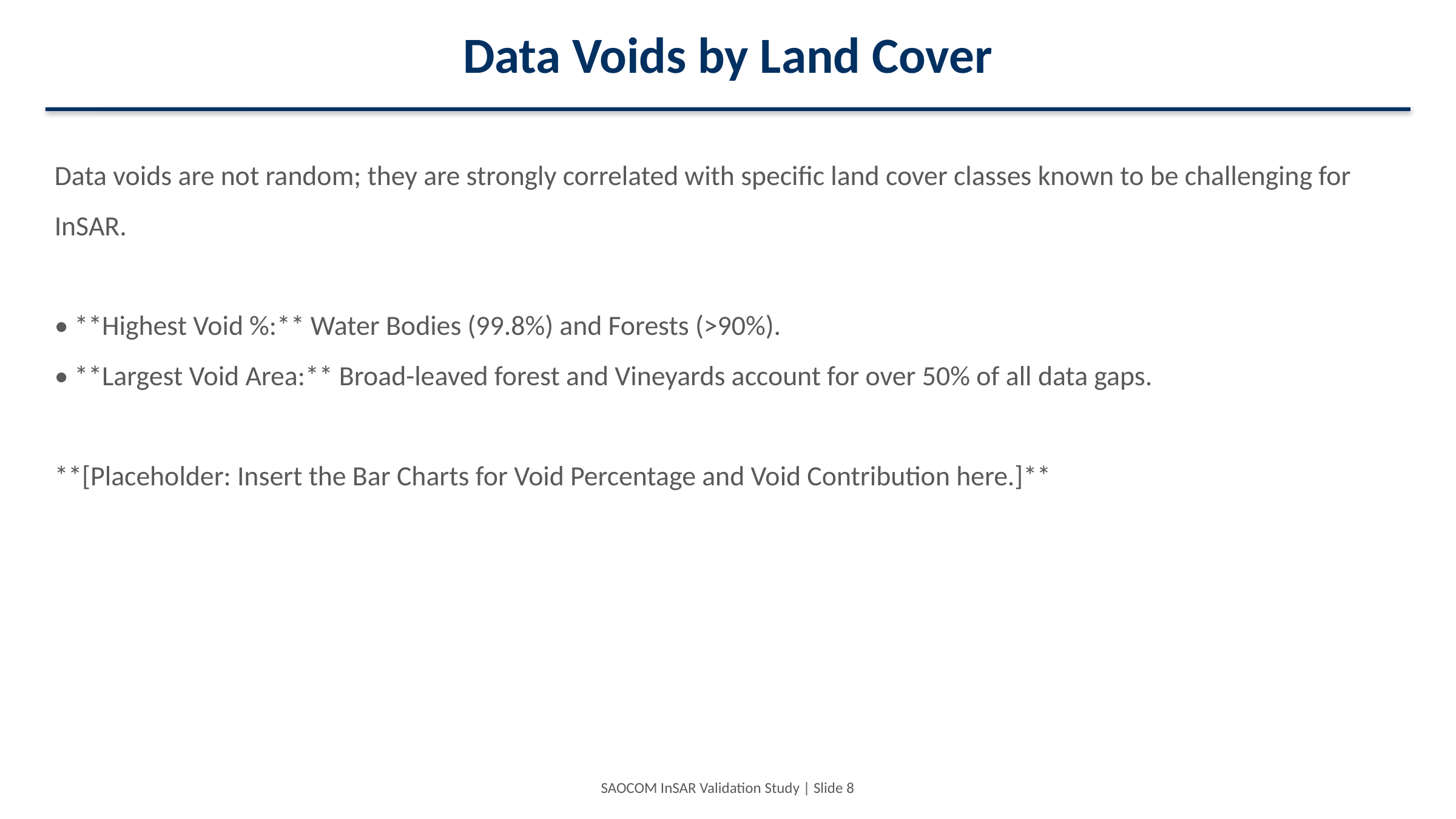

Data Voids by Land Cover

Data voids are not random; they are strongly correlated with specific land cover classes known to be challenging for InSAR.
• **Highest Void %:** Water Bodies (99.8%) and Forests (>90%).
• **Largest Void Area:** Broad-leaved forest and Vineyards account for over 50% of all data gaps.
**[Placeholder: Insert the Bar Charts for Void Percentage and Void Contribution here.]**
SAOCOM InSAR Validation Study | Slide 8